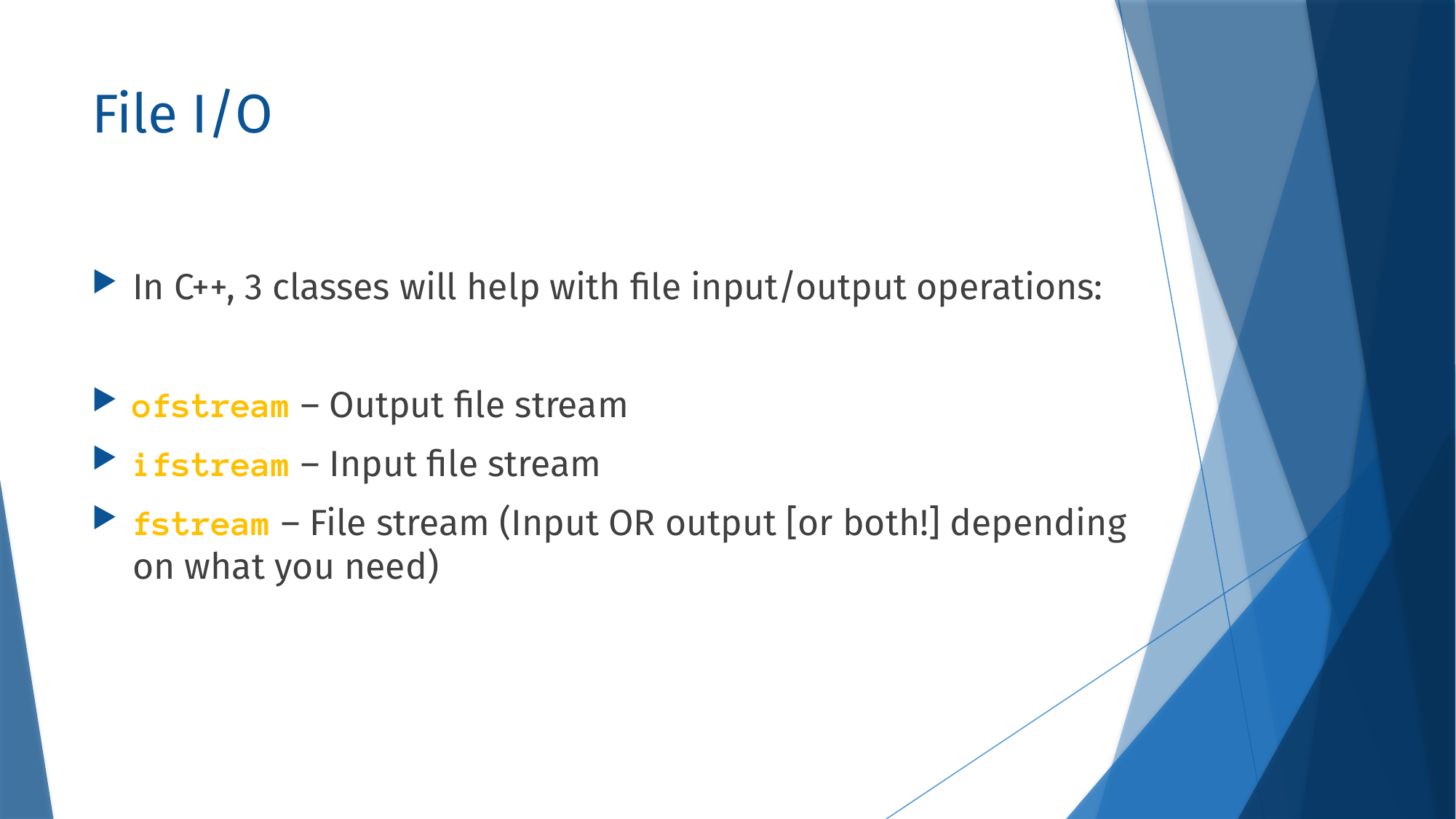

# File I/O
In C++, 3 classes will help with file input/output operations:

ofstream – Output file stream
ifstream – Input file stream
fstream – File stream (Input OR output [or both!] depending on what you need)